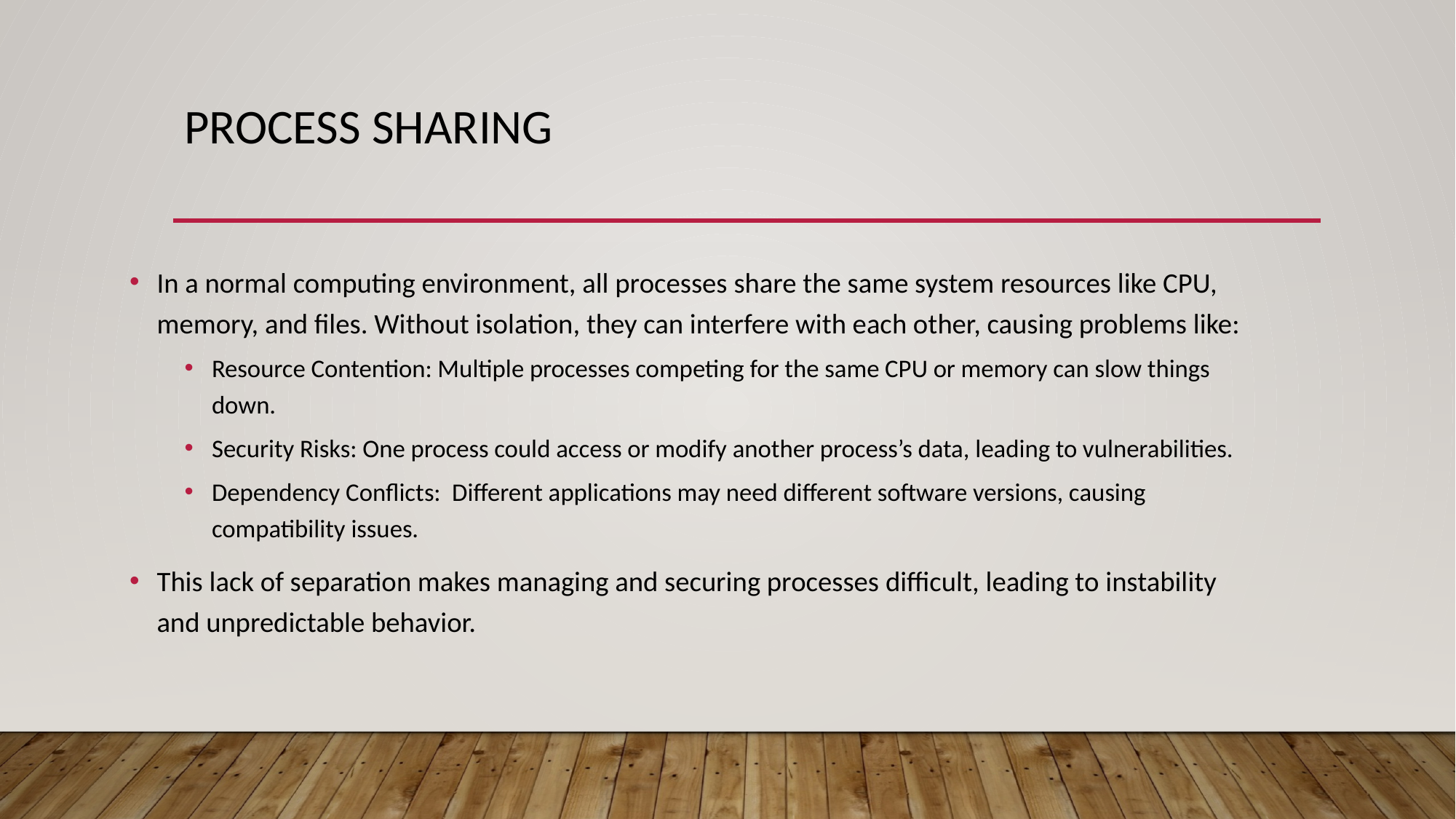

# Process sharing
In a normal computing environment, all processes share the same system resources like CPU, memory, and files. Without isolation, they can interfere with each other, causing problems like:
Resource Contention: Multiple processes competing for the same CPU or memory can slow things down.
Security Risks: One process could access or modify another process’s data, leading to vulnerabilities.
Dependency Conflicts:  Different applications may need different software versions, causing compatibility issues.
This lack of separation makes managing and securing processes difficult, leading to instability and unpredictable behavior.